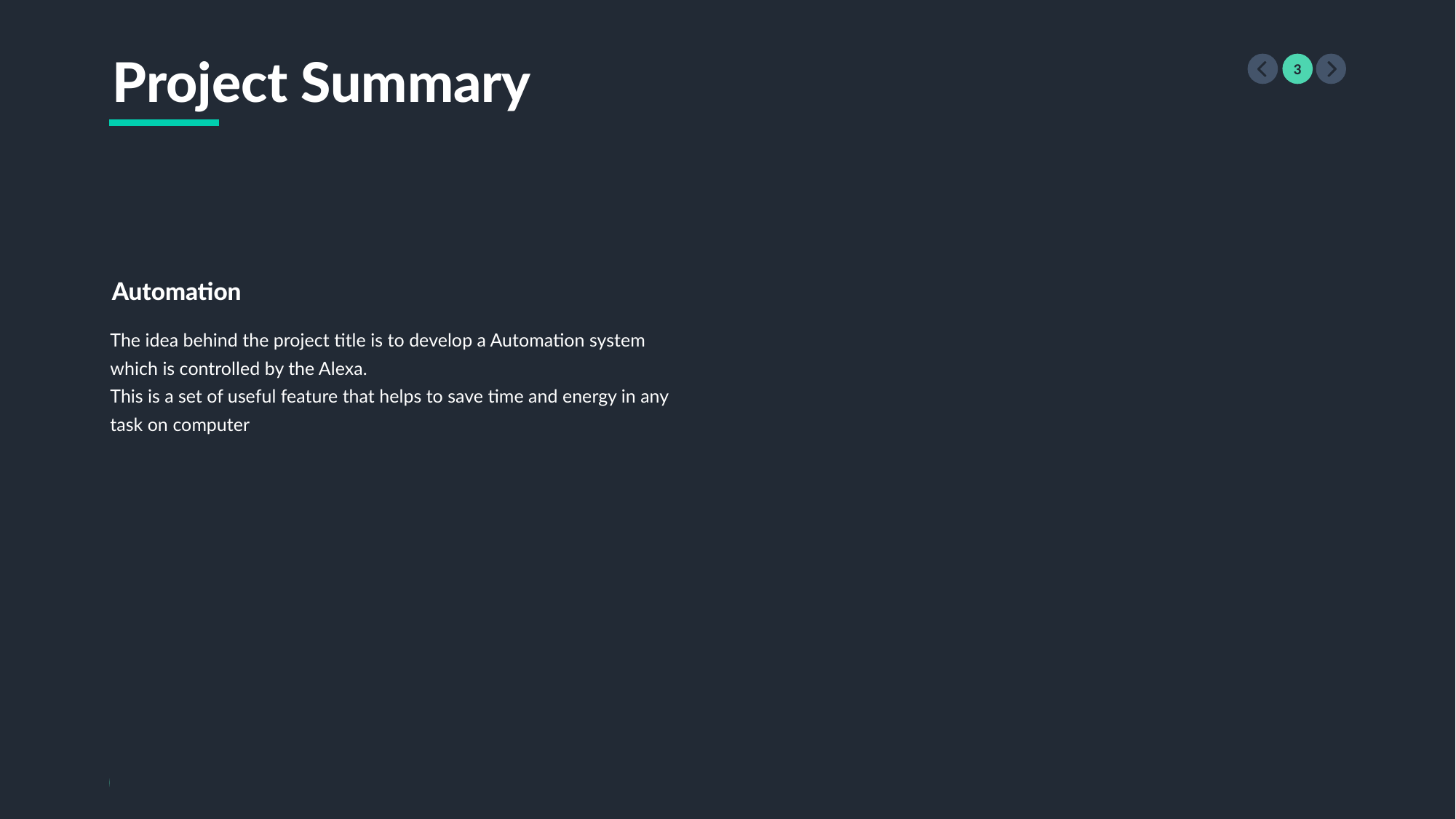

Project Summary
Automation
The idea behind the project title is to develop a Automation system which is controlled by the Alexa.
This is a set of useful feature that helps to save time and energy in any task on computer